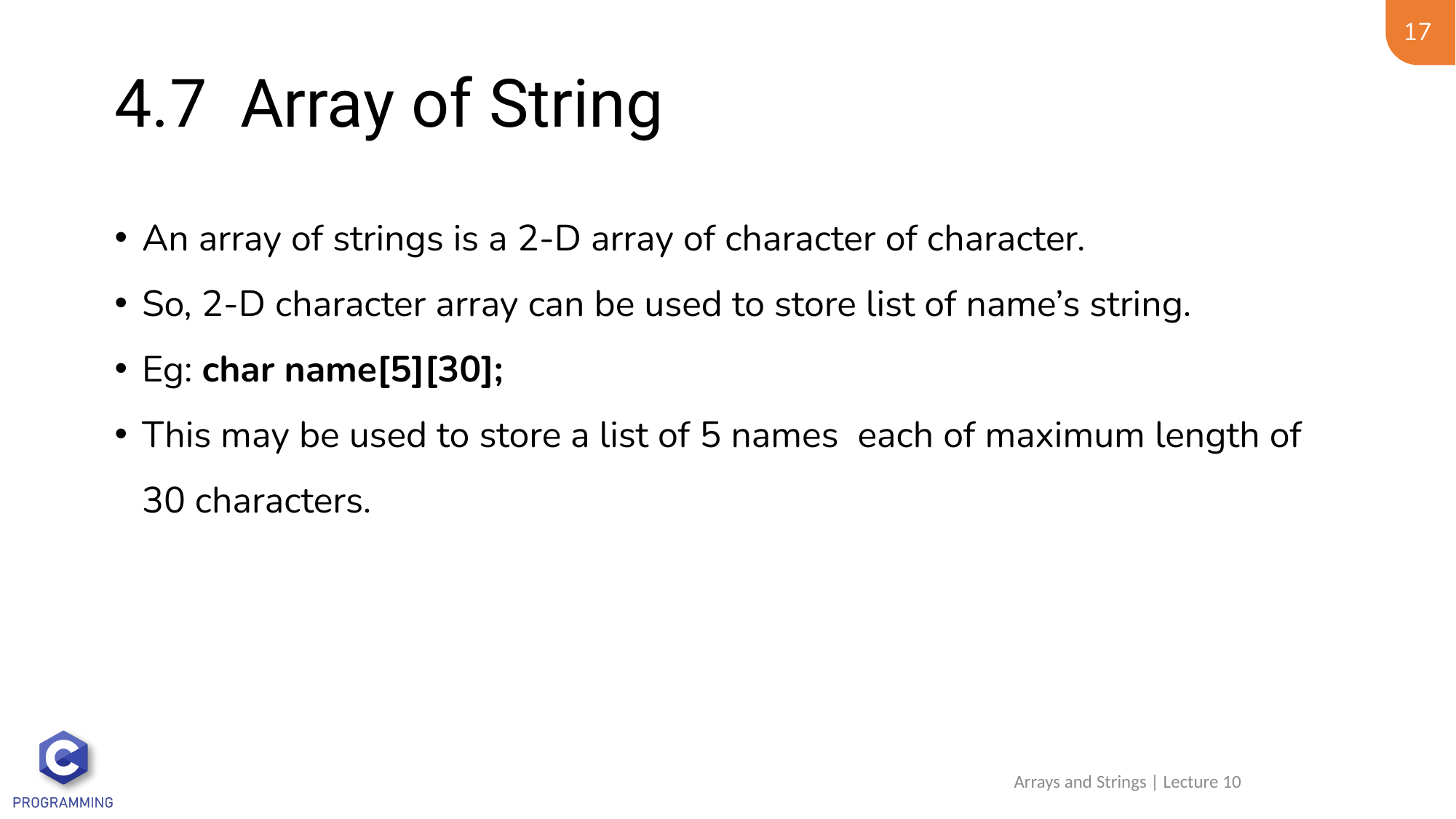

17
# 4.7  Array of String
An array of strings is a 2-D array of character of character.
So, 2-D character array can be used to store list of name’s string.
Eg: char name[5][30];
This may be used to store a list of 5 names  each of maximum length of 30 characters.

Arrays and Strings | Lecture 10